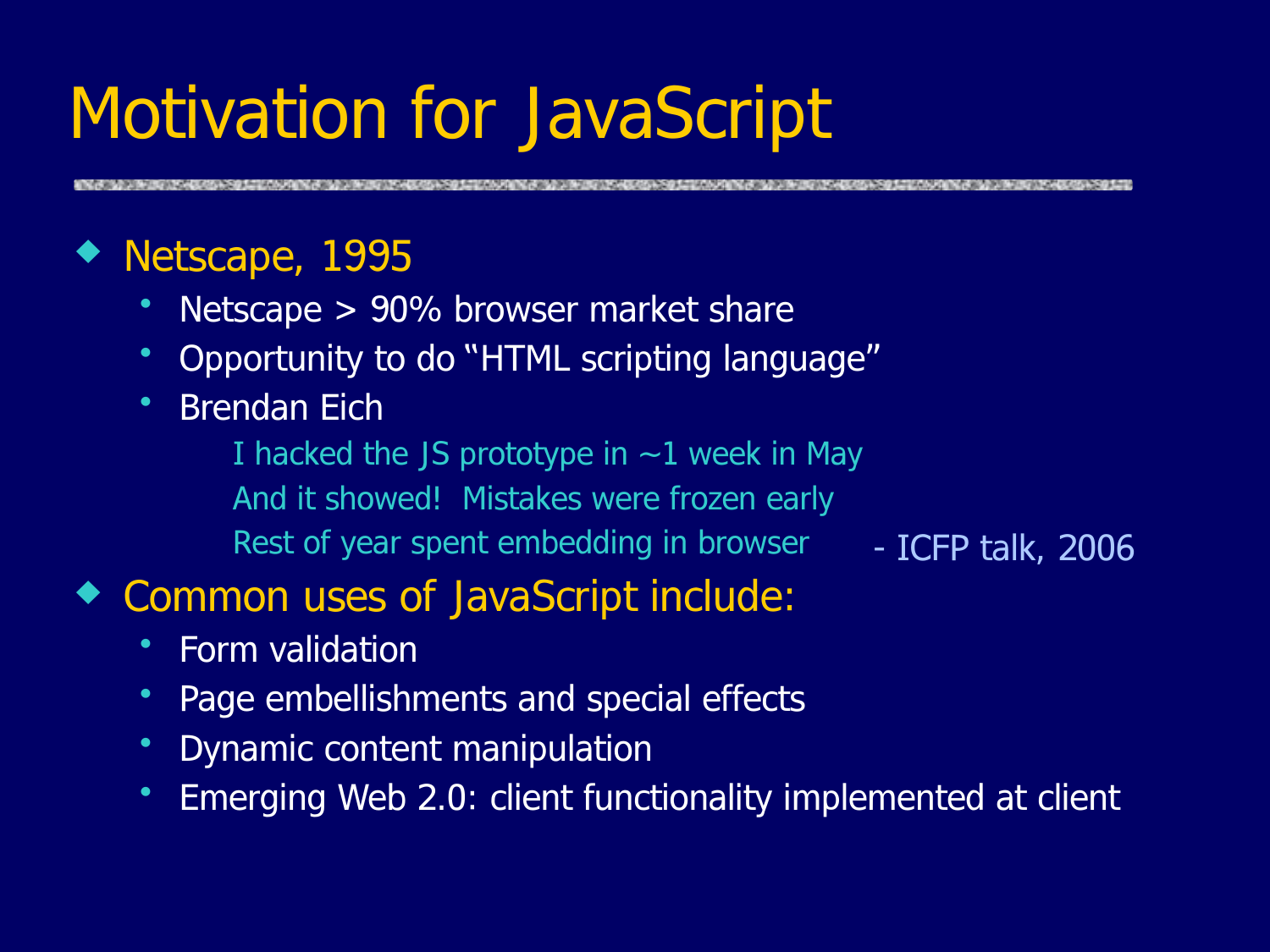

# Motivation for JavaScript
Netscape, 1995
Netscape > 90% browser market share
Opportunity to do “HTML scripting language”
Brendan Eich
   I hacked the JS prototype in ~1 week in May
   And it showed!  Mistakes were frozen early
   Rest of year spent embedding in browser
Common uses of JavaScript include:
Form validation
Page embellishments and special effects
Dynamic content manipulation
Emerging Web 2.0: client functionality implemented at client
 - ICFP talk, 2006